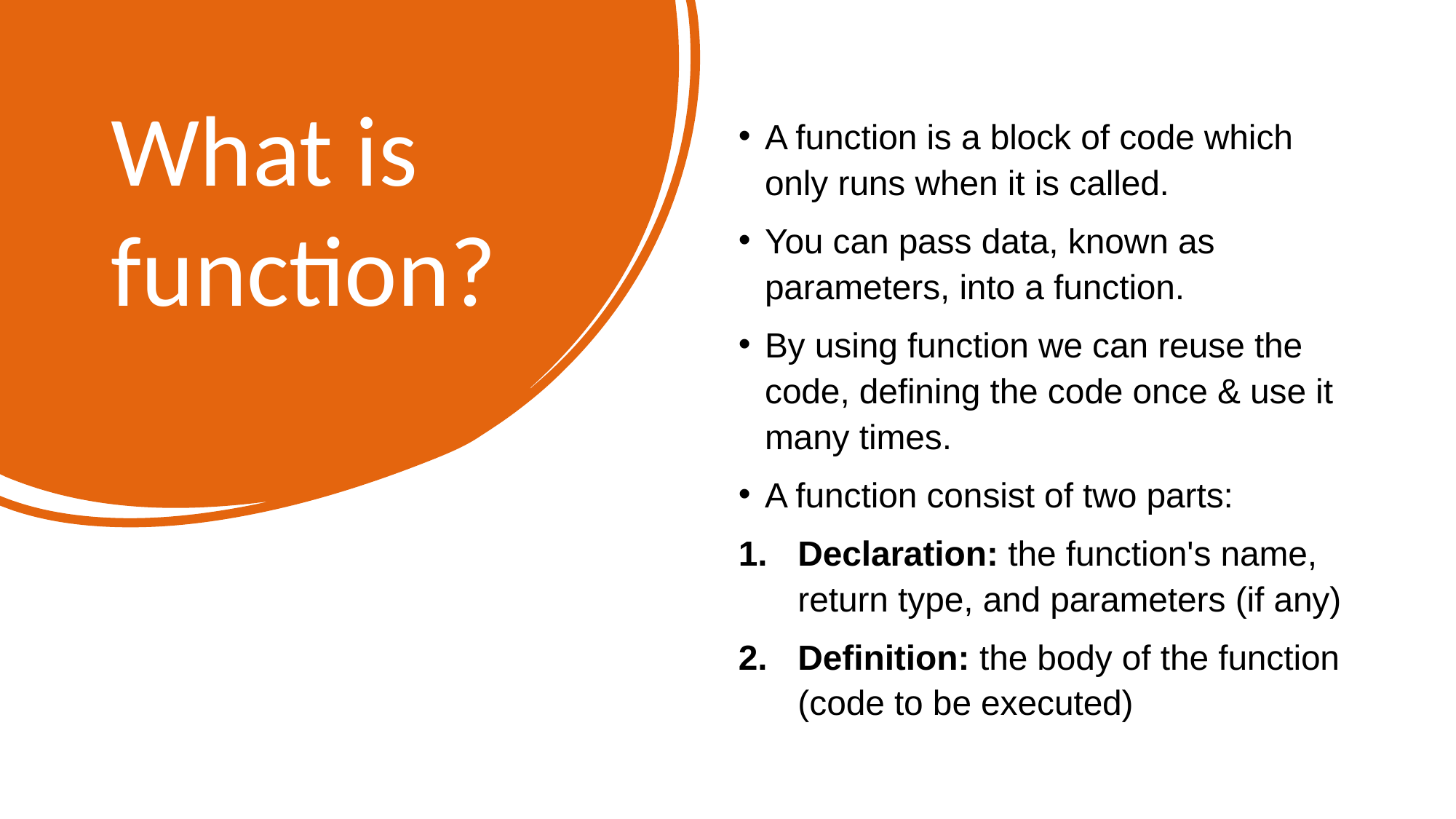

# What is function?
A function is a block of code which only runs when it is called.
You can pass data, known as parameters, into a function.
By using function we can reuse the code, defining the code once & use it many times.
A function consist of two parts:
Declaration: the function's name, return type, and parameters (if any)
Definition: the body of the function (code to be executed)